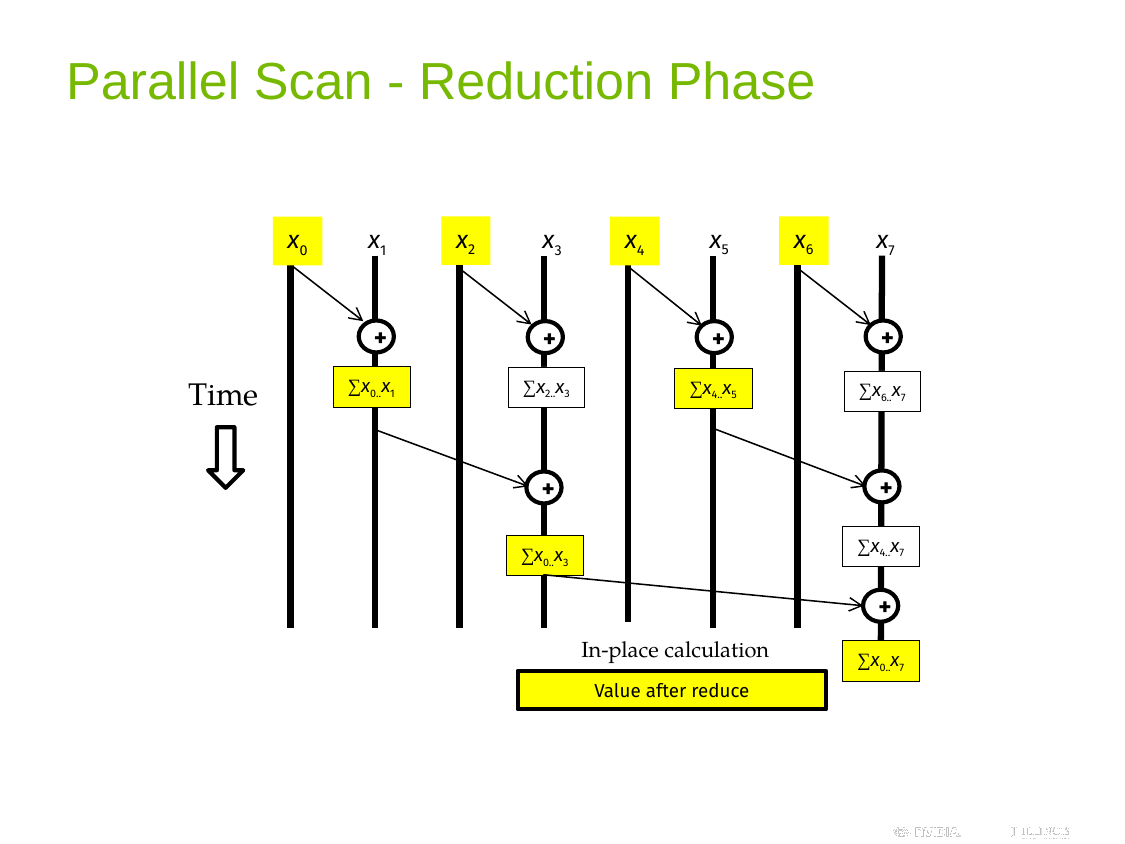

# Parallel Scan - Reduction Phase
x2
x5
x6
x0
x1
x3
x4
x7
+
+
+
+
∑x0..x1
Time
∑x2..x3
∑x4..x5
∑x6..x7

+
+
∑x4..x7
∑x0..x3
+
In-place calculation
∑x0..x7
Value after reduce